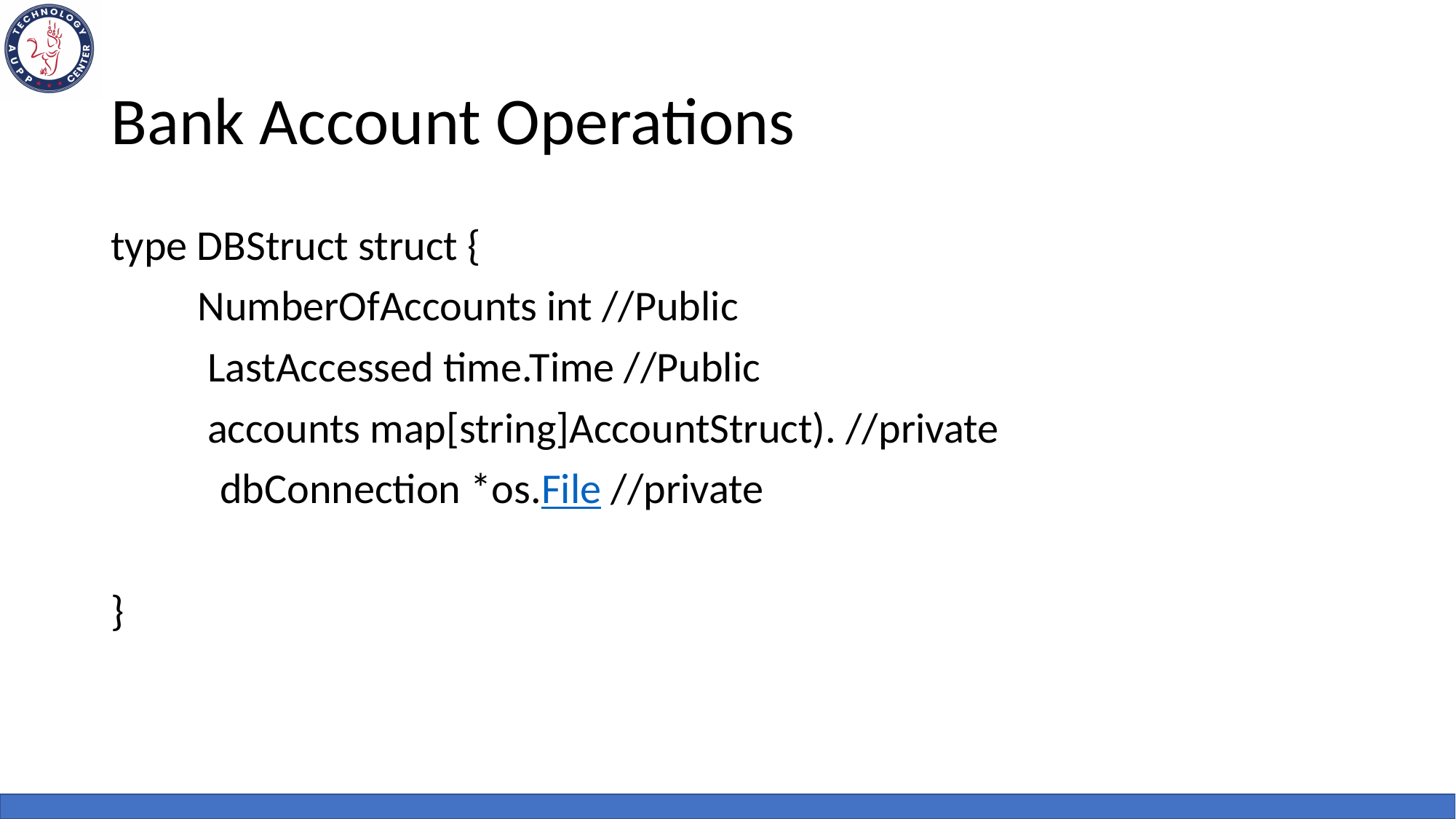

# Bank Account Operations
type DBStruct struct {
         NumberOfAccounts int //Public
          LastAccessed time.Time //Public
          accounts map[string]AccountStruct). //private
	dbConnection *os.File //private

}